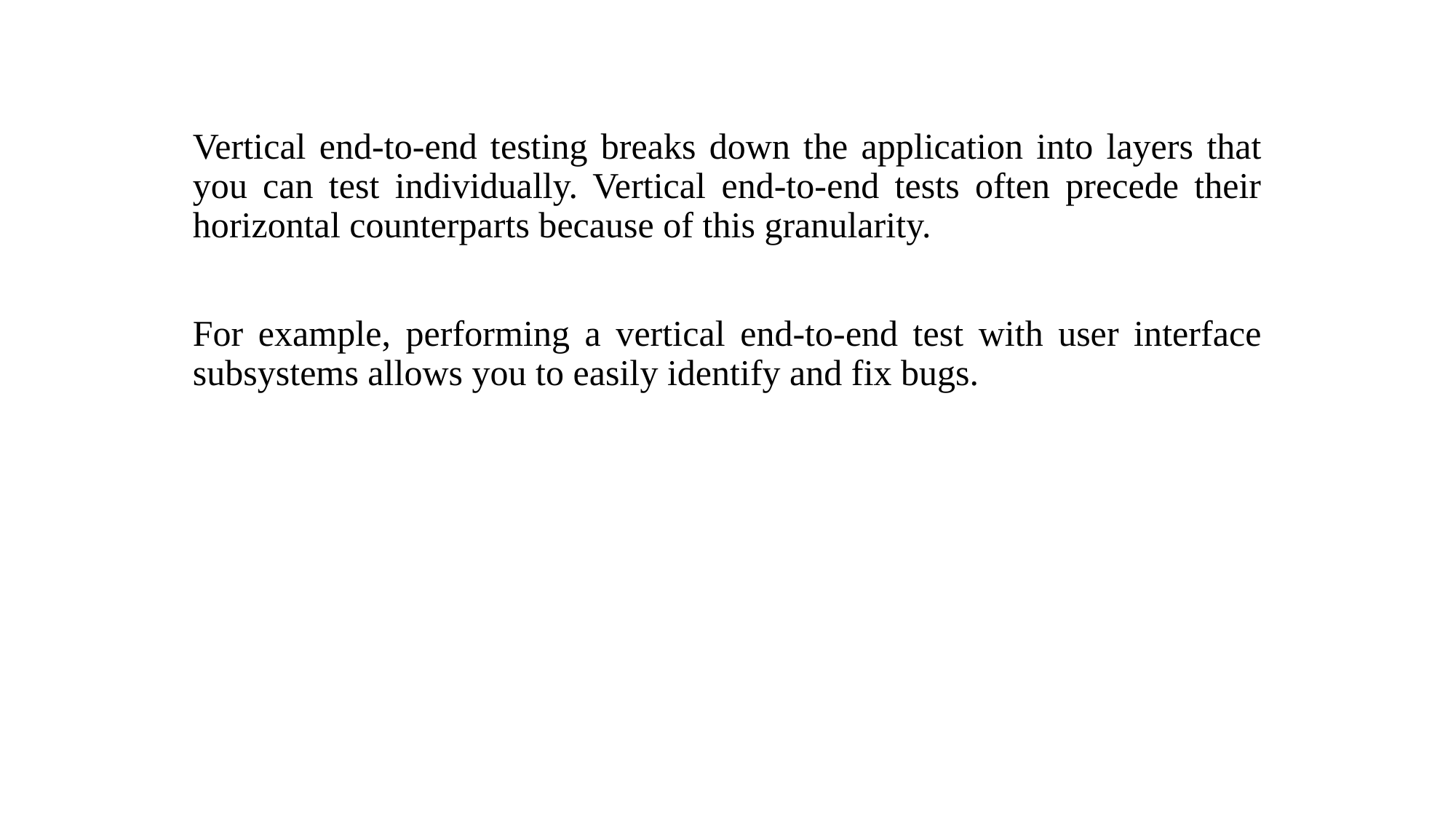

Vertical end-to-end testing breaks down the application into layers that you can test individually. Vertical end-to-end tests often precede their horizontal counterparts because of this granularity.

For example, performing a vertical end-to-end test with user interface subsystems allows you to easily identify and fix bugs.